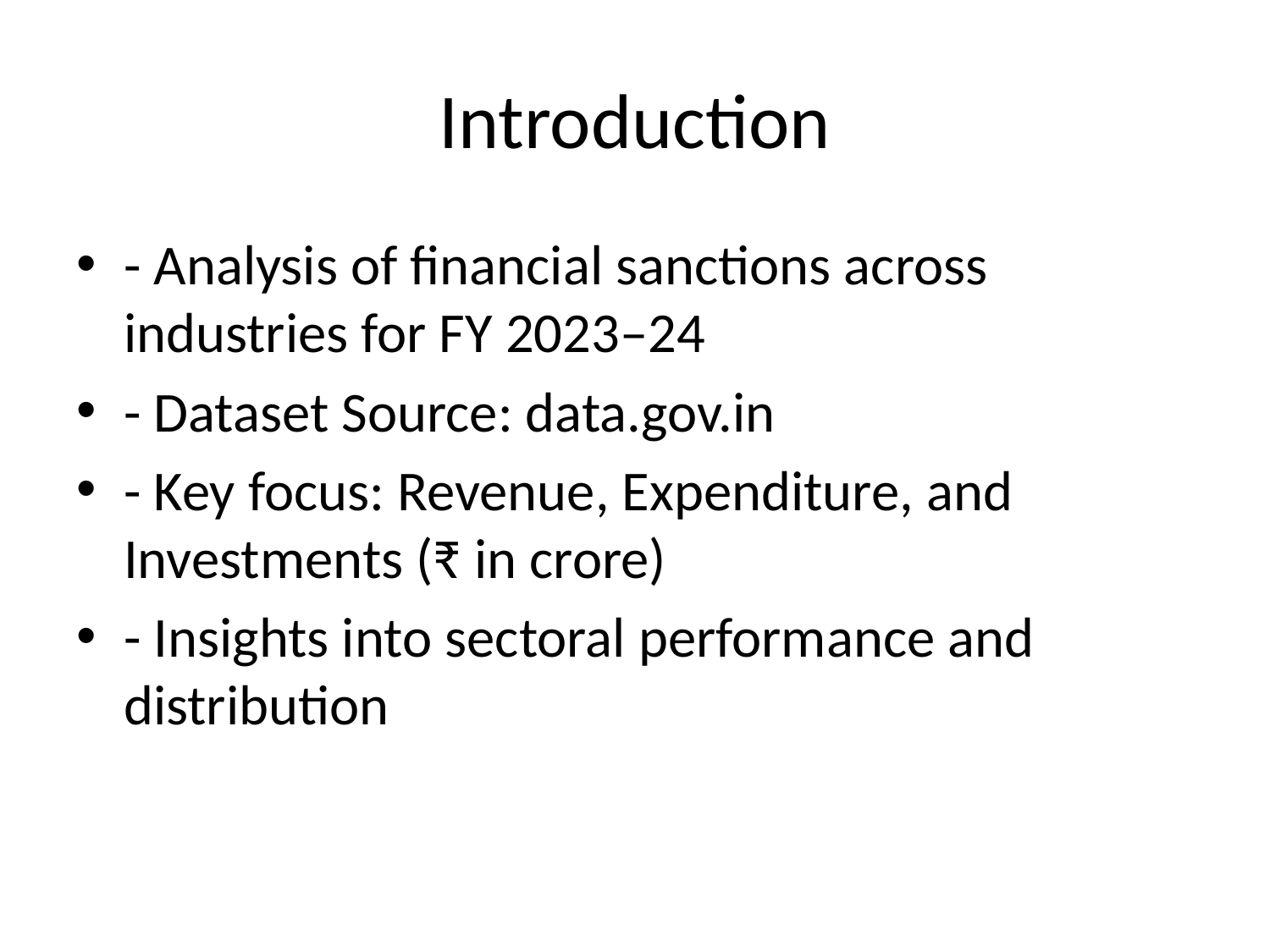

# Introduction
- Analysis of financial sanctions across industries for FY 2023–24
- Dataset Source: data.gov.in
- Key focus: Revenue, Expenditure, and Investments (₹ in crore)
- Insights into sectoral performance and distribution